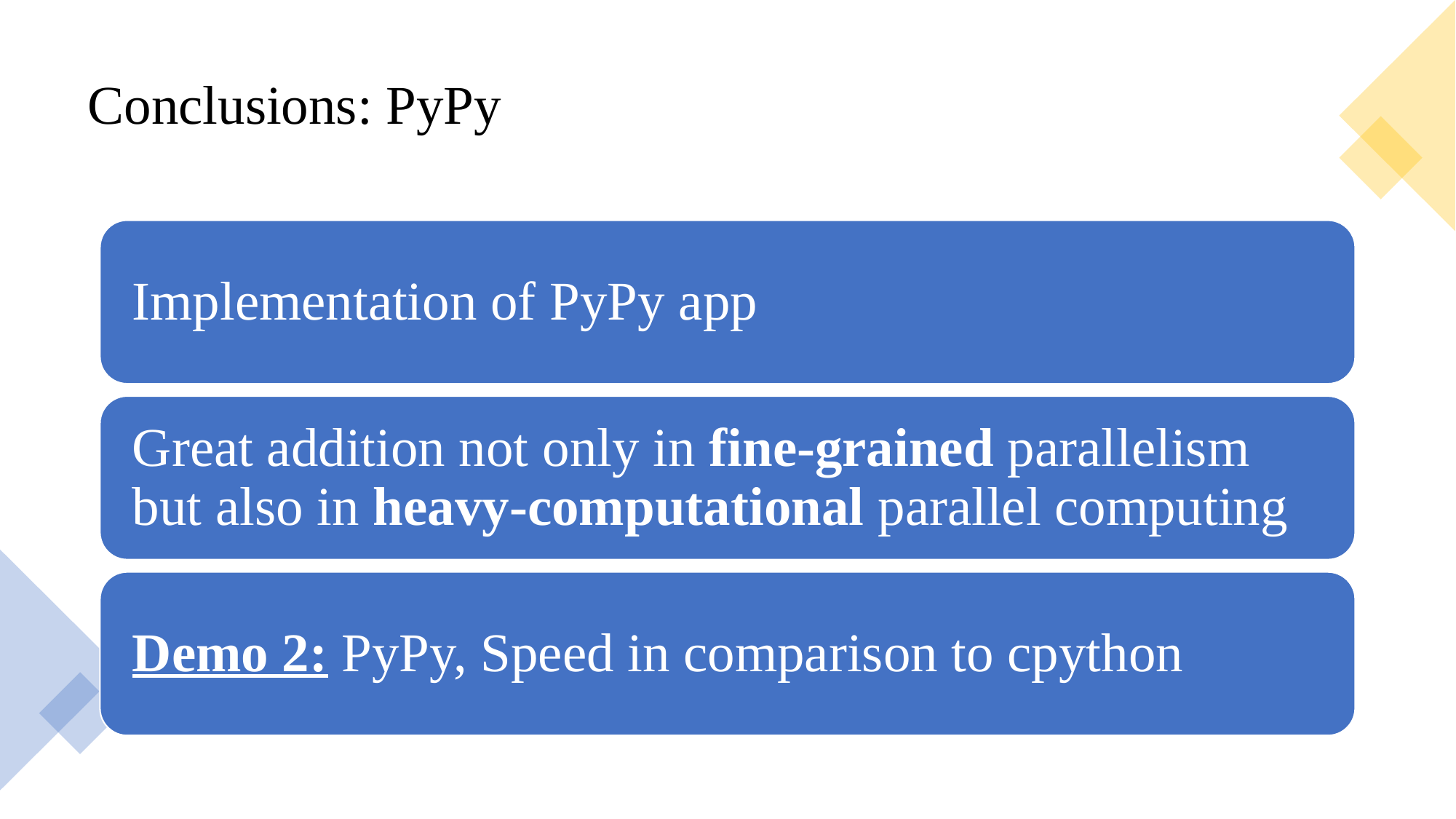

# Conclusions: PyPy
Implementation of PyPy app
Great addition not only in fine-grained parallelism but also in heavy-computational parallel computing
Demo 2: PyPy, Speed in comparison to cpython